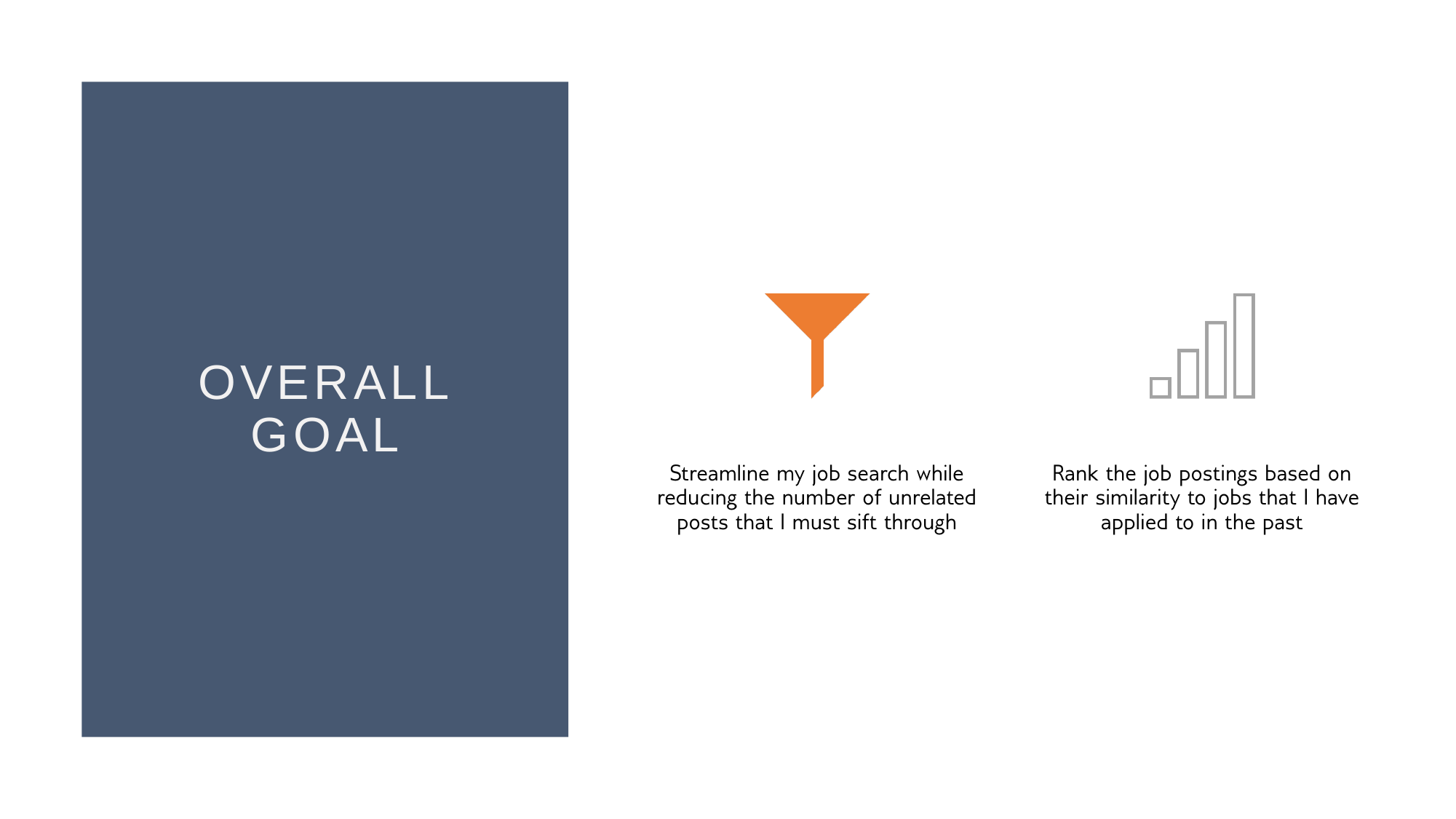

Streamline my job search while reducing the number of unrelated posts that I must sift through
Rank the job postings based on their similarity to jobs that I have applied to in the past
# Overall goal